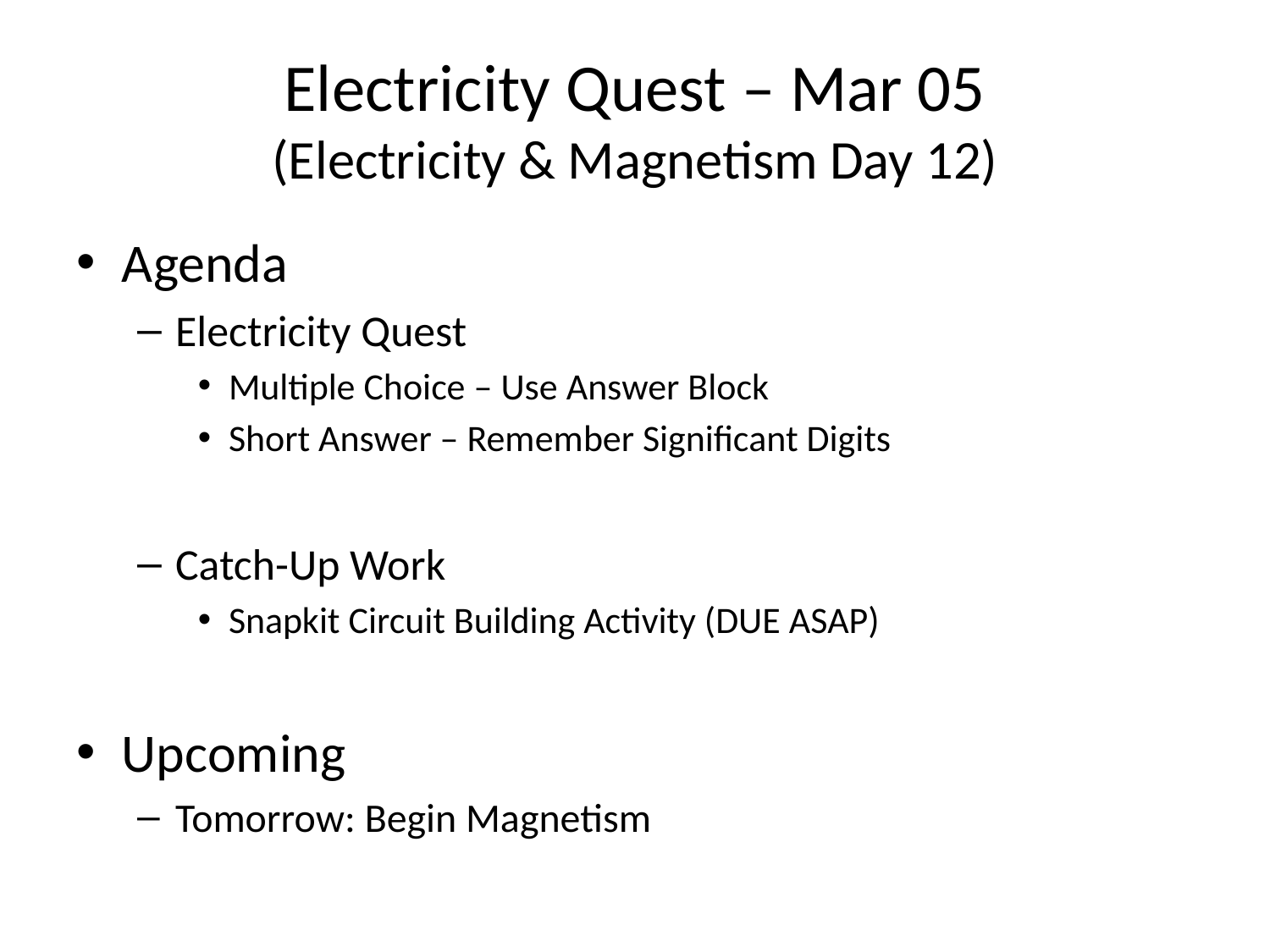

# Electricity Quest – Mar 05 (Electricity & Magnetism Day 12)
Agenda
Electricity Quest
Multiple Choice – Use Answer Block
Short Answer – Remember Significant Digits

Catch-Up Work
Snapkit Circuit Building Activity (DUE ASAP)

Upcoming
Tomorrow: Begin Magnetism